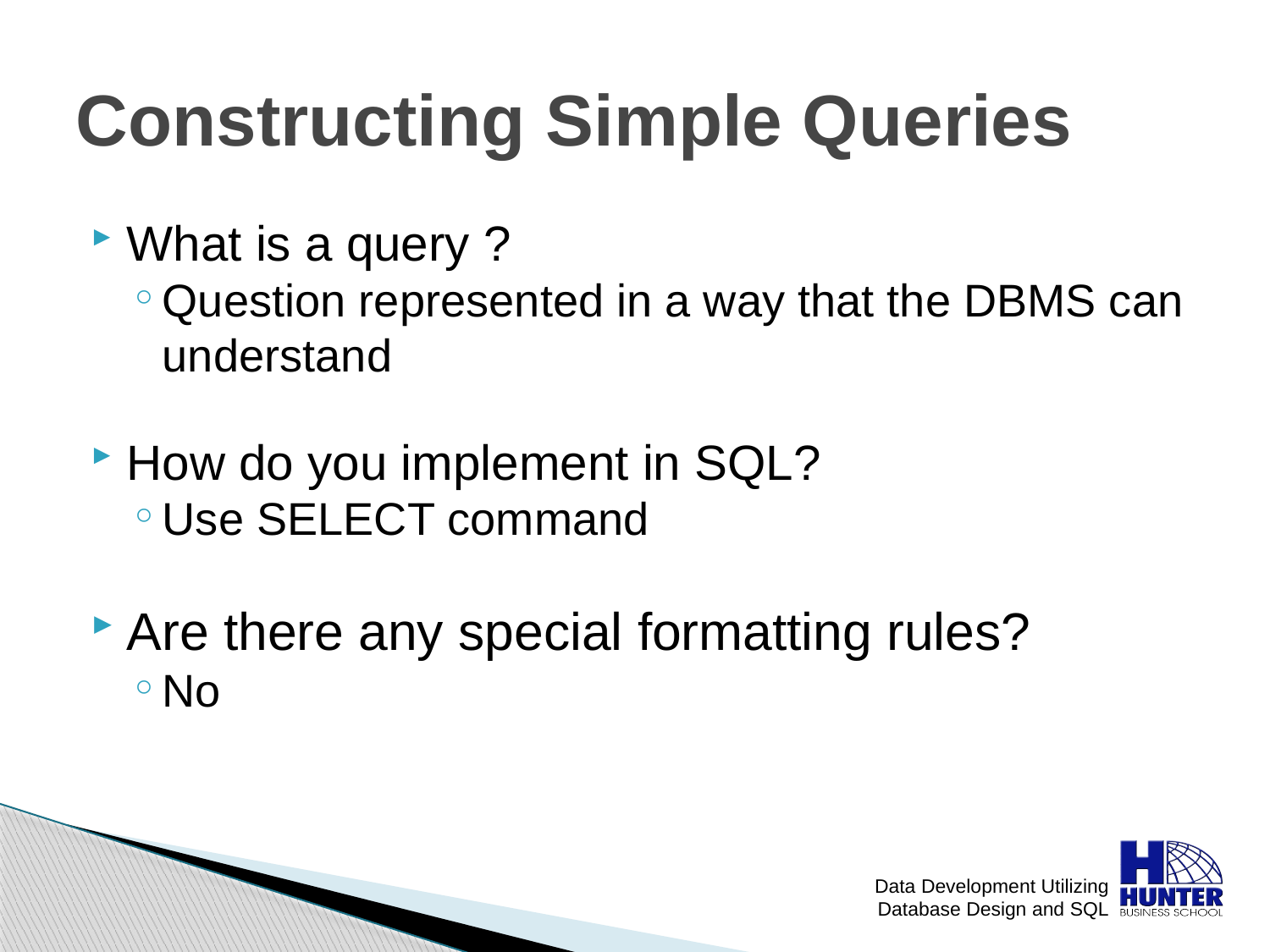

# Constructing Simple Queries
What is a query ?
Question represented in a way that the DBMS can understand
How do you implement in SQL?
Use SELECT command
Are there any special formatting rules?
No